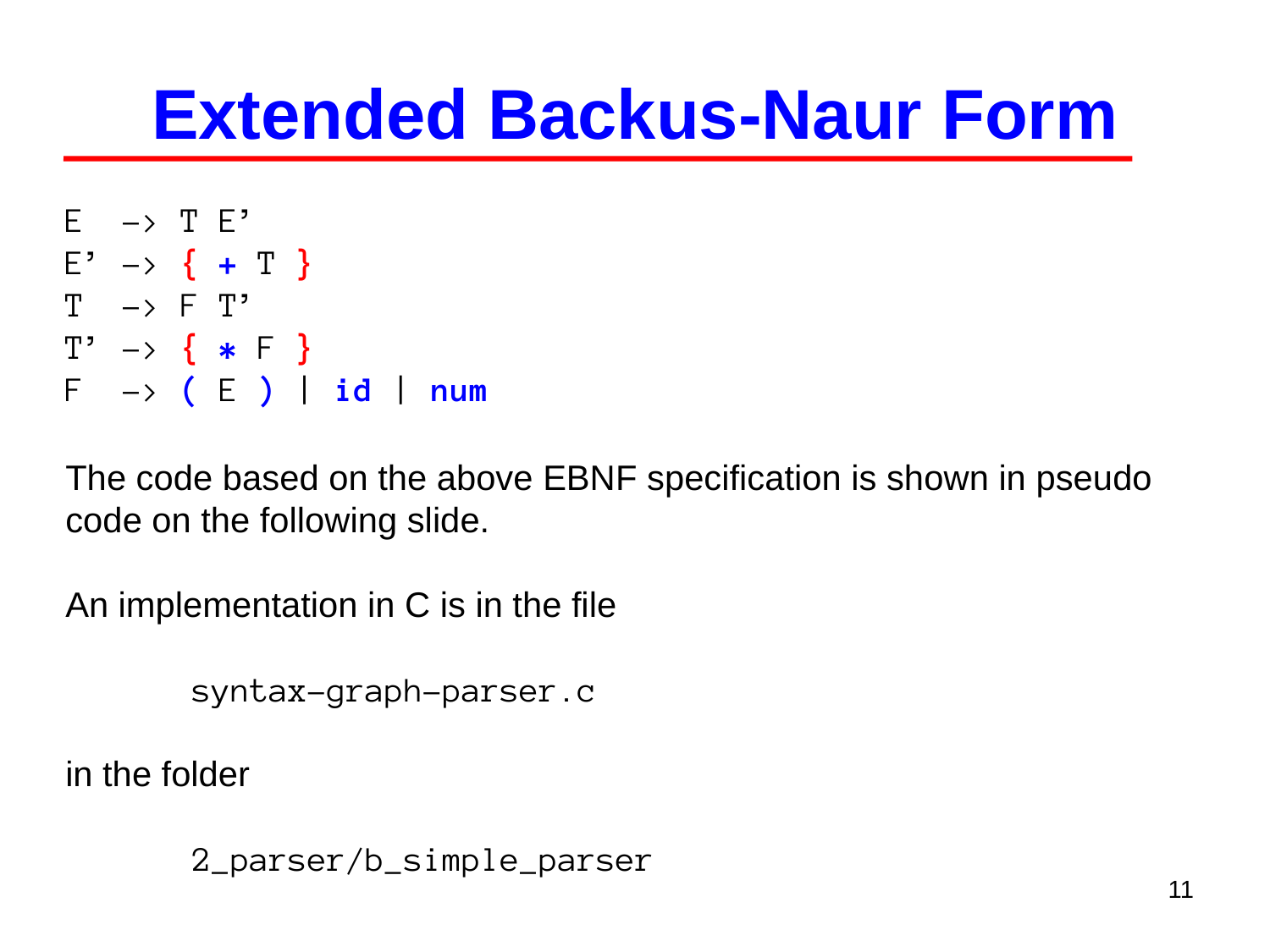

Extended Backus-Naur Form

	E  -> T E’
E’ -> { + T }
T  -> F T’
T’ -> { * F }
F  -> ( E ) | id | num
The code based on the above EBNF specification is shown in pseudo code on the following slide.

An implementation in C is in the file

	syntax-graph-parser.c

in the folder

	2_parser/b_simple_parser
11